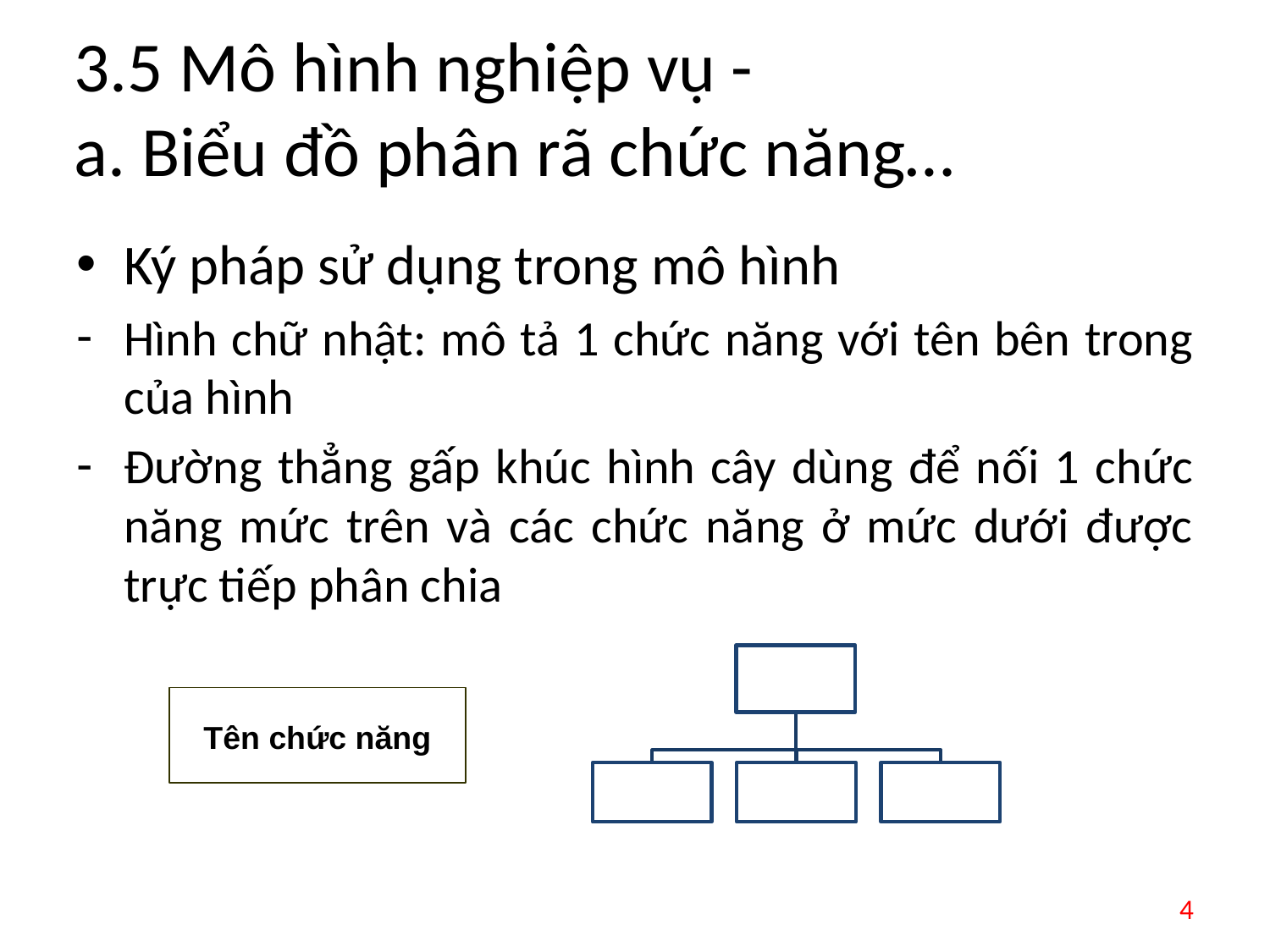

# 3.5 Mô hình nghiệp vụ - a. Biểu đồ phân rã chức năng…
Ký pháp sử dụng trong mô hình
Hình chữ nhật: mô tả 1 chức năng với tên bên trong của hình
Đường thẳng gấp khúc hình cây dùng để nối 1 chức năng mức trên và các chức năng ở mức dưới được trực tiếp phân chia

Tên chức năng
4